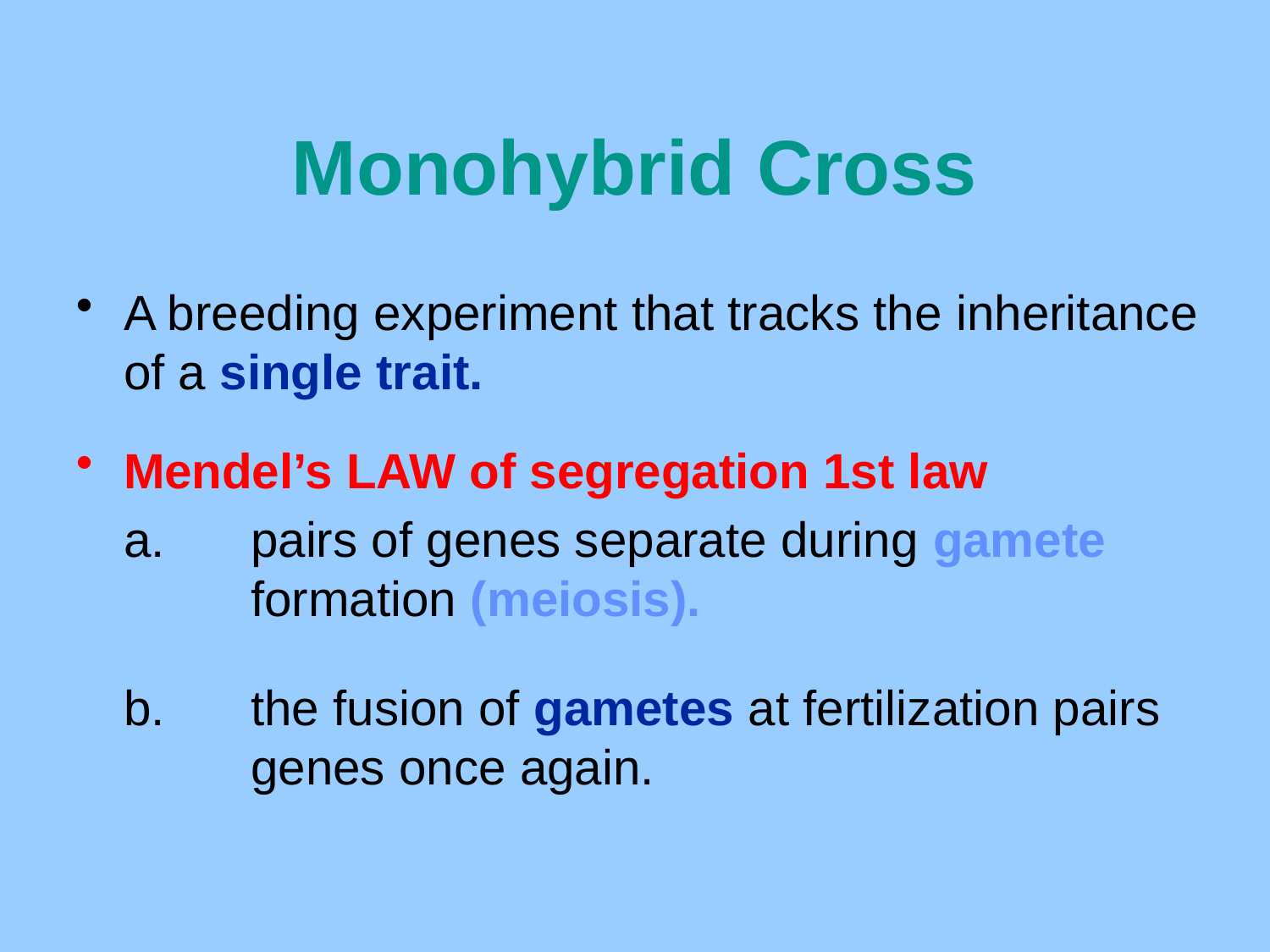

# Monohybrid Cross
A breeding experiment that tracks the inheritance of a single trait.

Mendel’s LAW of segregation 1st law
	a.	pairs of genes separate during gamete 		formation (meiosis).

	b.	the fusion of gametes at fertilization pairs 	genes once again.